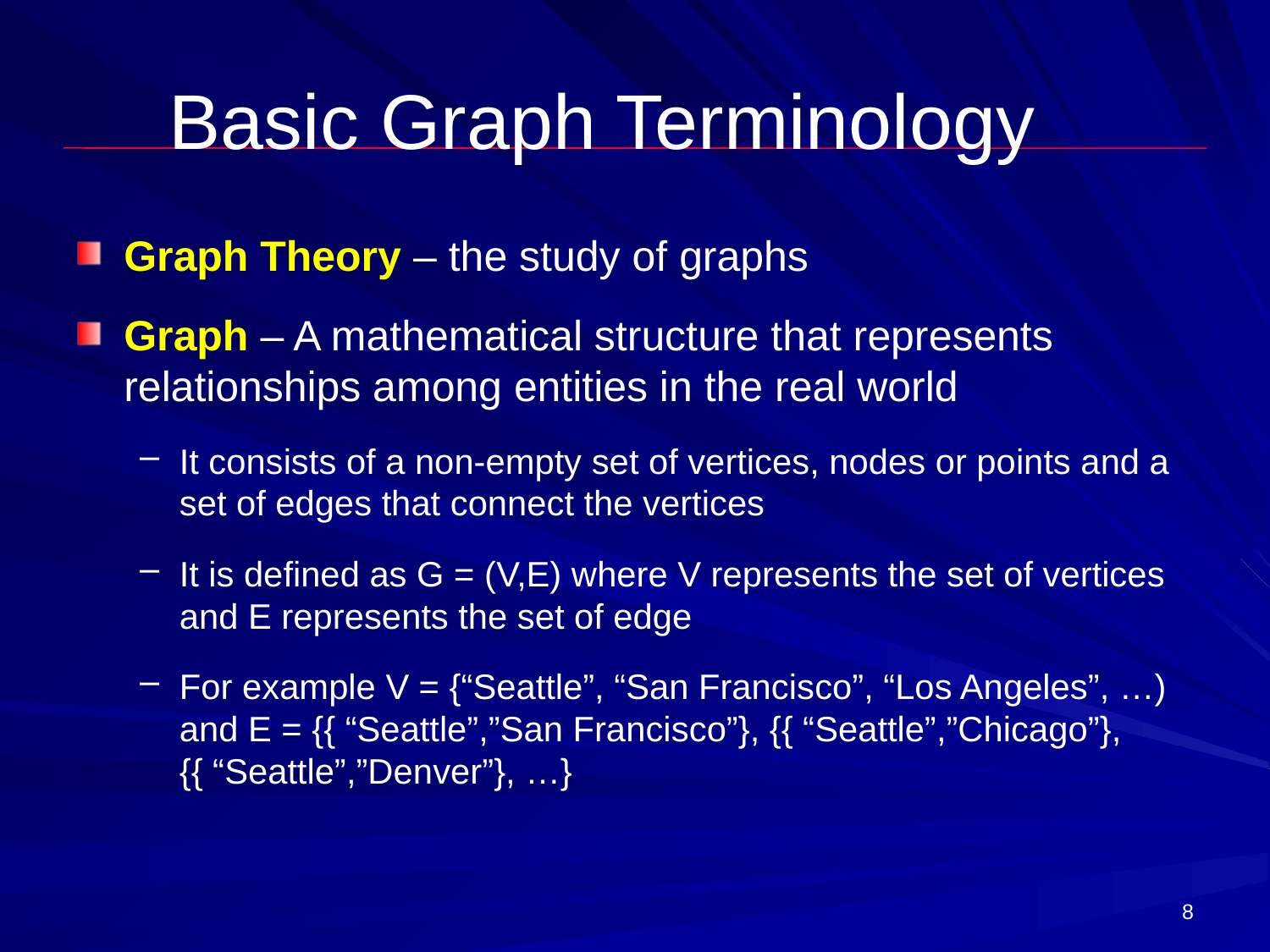

# Basic Graph Terminology
Graph Theory – the study of graphs
Graph – A mathematical structure that represents relationships among entities in the real world
It consists of a non-empty set of vertices, nodes or points and a set of edges that connect the vertices
It is defined as G = (V,E) where V represents the set of vertices and E represents the set of edge
For example V = {“Seattle”, “San Francisco”, “Los Angeles”, …) and E = {{ “Seattle”,”San Francisco”}, {{ “Seattle”,”Chicago”}, {{ “Seattle”,”Denver”}, …}
8